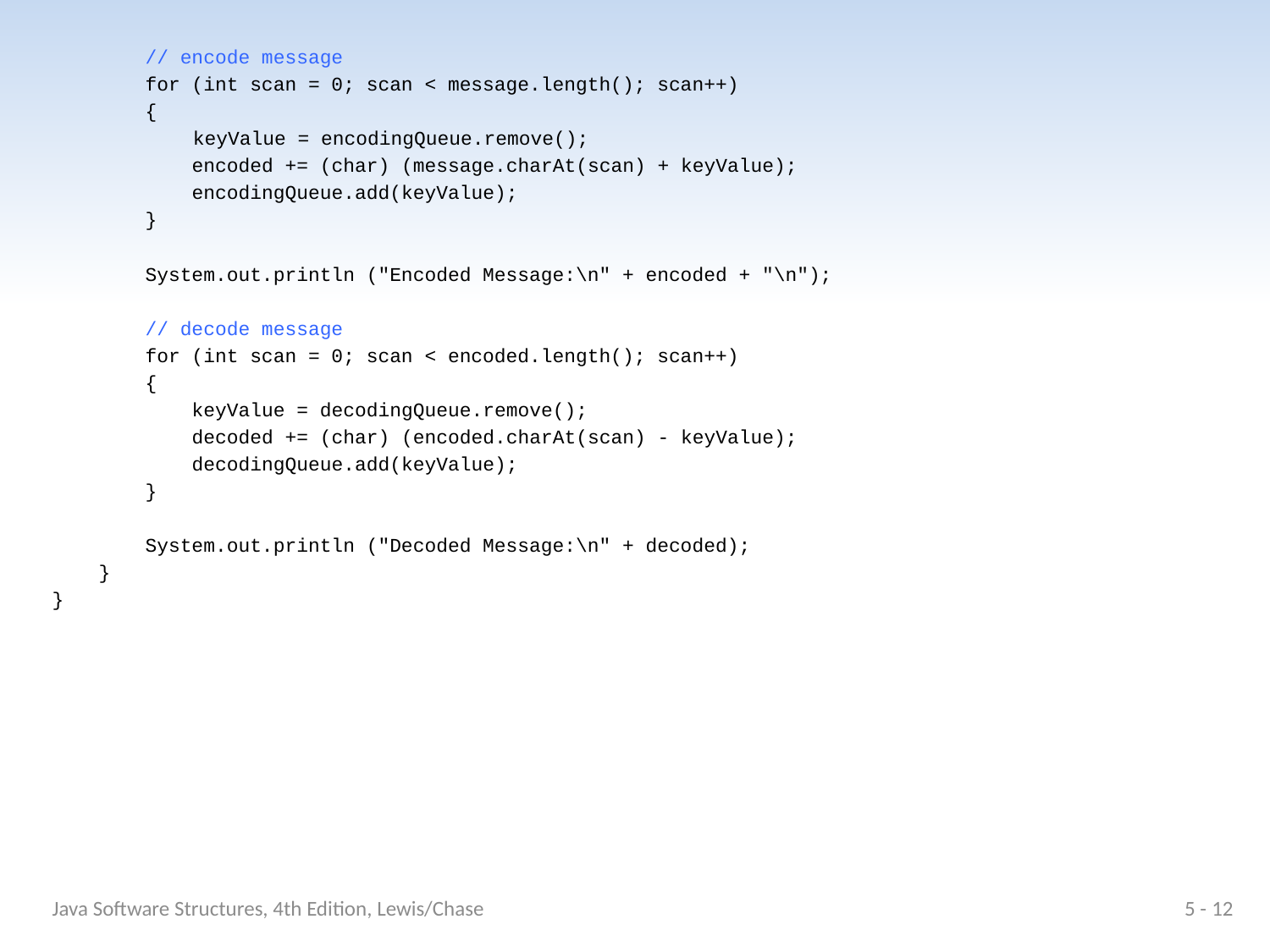

// encode message
        for (int scan = 0; scan < message.length(); scan++)
        {
	        keyValue = encodingQueue.remove();
            encoded += (char) (message.charAt(scan) + keyValue);
            encodingQueue.add(keyValue);
        }

        System.out.println ("Encoded Message:\n" + encoded + "\n");

        // decode message
        for (int scan = 0; scan < encoded.length(); scan++)
        {
            keyValue = decodingQueue.remove();
            decoded += (char) (encoded.charAt(scan) - keyValue);
            decodingQueue.add(keyValue);
        }

        System.out.println ("Decoded Message:\n" + decoded);
    }
}
Java Software Structures, 4th Edition, Lewis/Chase
5 - 12